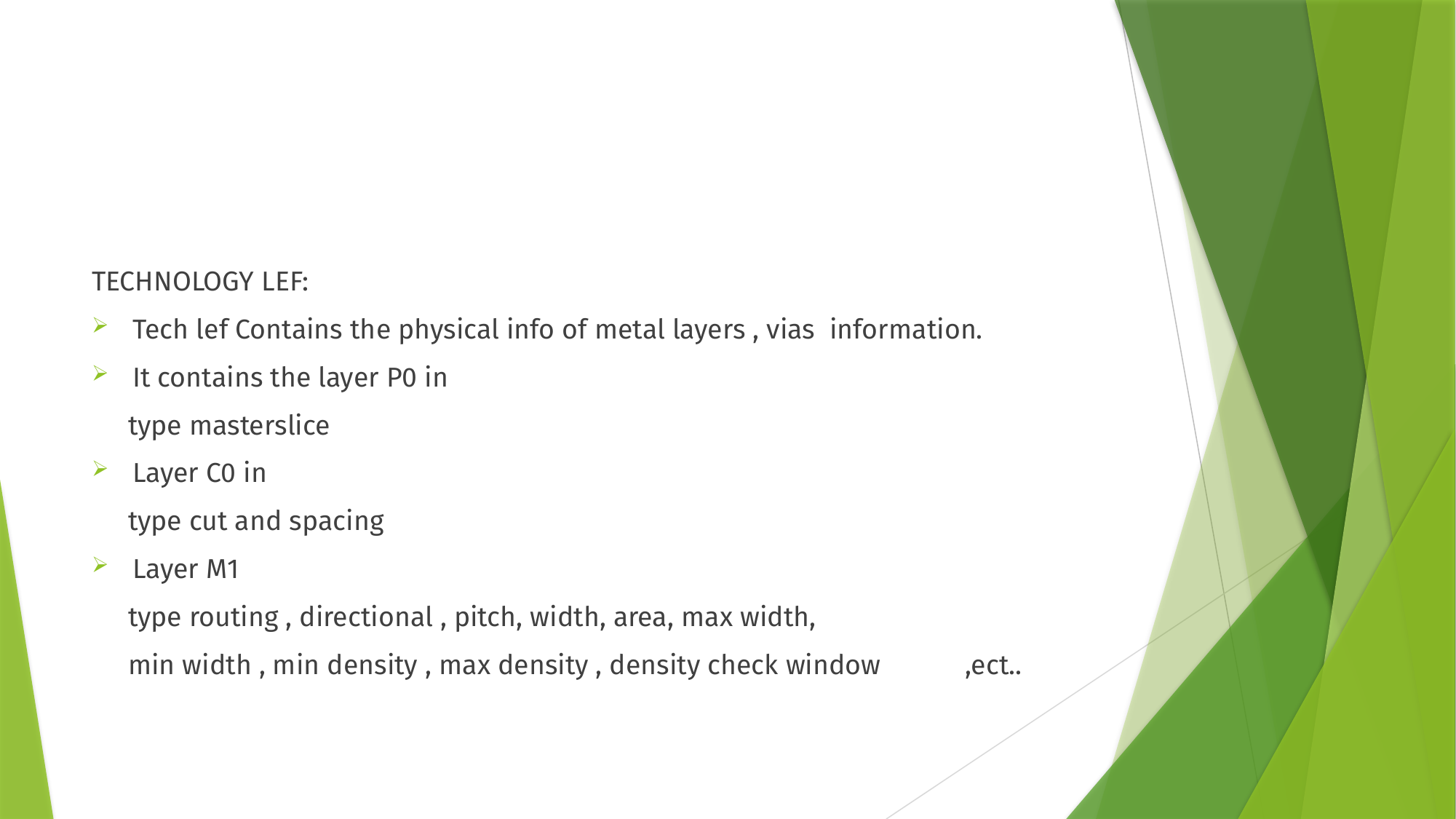

#
TECHNOLOGY LEF:
Tech lef Contains the physical info of metal layers , vias  information.
It contains the layer P0 in
     type masterslice
Layer C0 in
     type cut and spacing
Layer M1
     type routing , directional , pitch, width, area, max width,
     min width , min density , max density , density check window 	,ect..